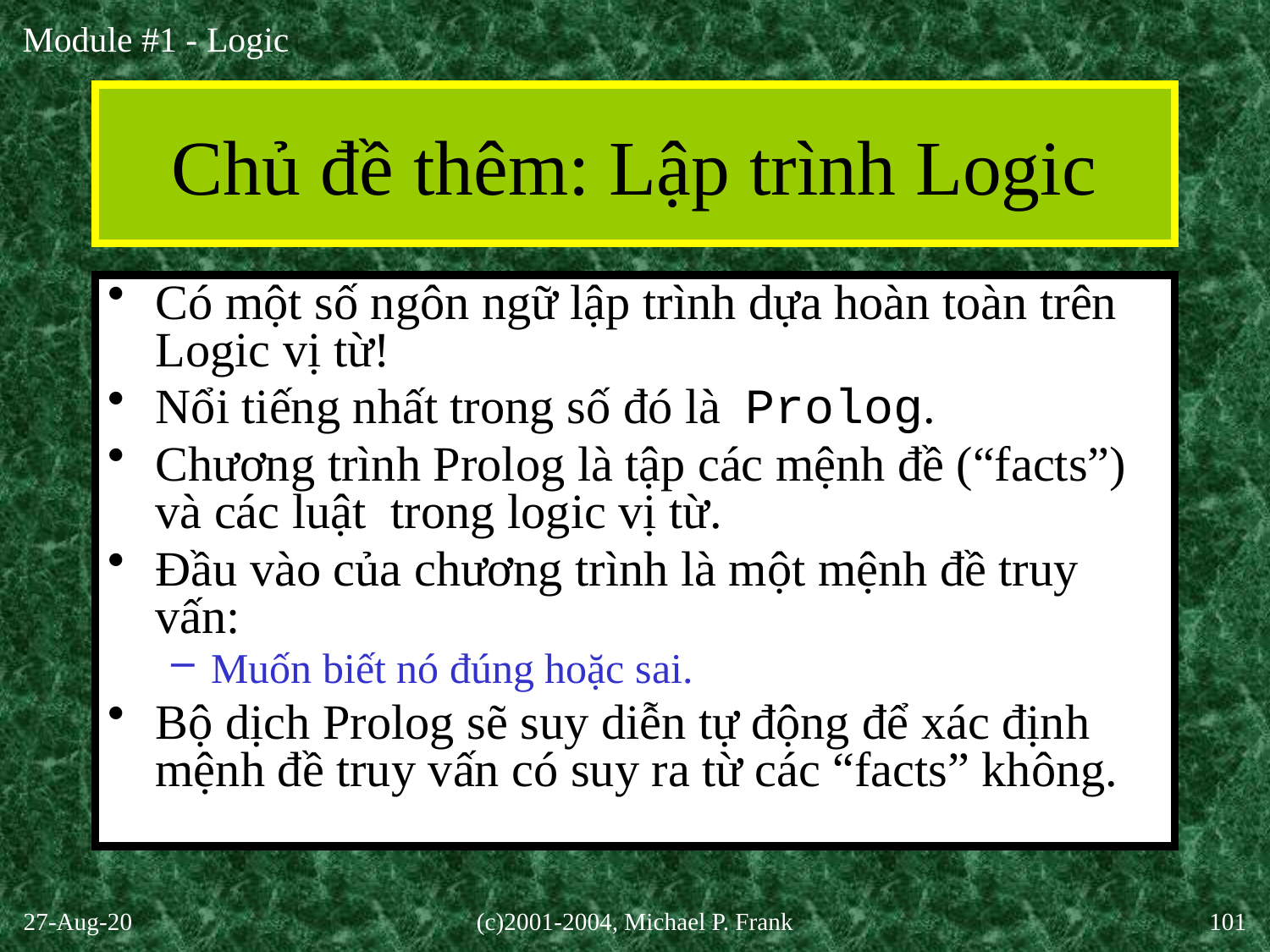

# Chủ đề thêm: Lập trình Logic
Có một số ngôn ngữ lập trình dựa hoàn toàn trên Logic vị từ!
Nổi tiếng nhất trong số đó là  Prolog.
Chương trình Prolog là tập các mệnh đề (“facts”) và các luật  trong logic vị từ.
Đầu vào của chương trình là một mệnh đề truy vấn:
Muốn biết nó đúng hoặc sai.
Bộ dịch Prolog sẽ suy diễn tự động để xác định mệnh đề truy vấn có suy ra từ các “facts” không.
27-Aug-20
(c)2001-2004, Michael P. Frank
101